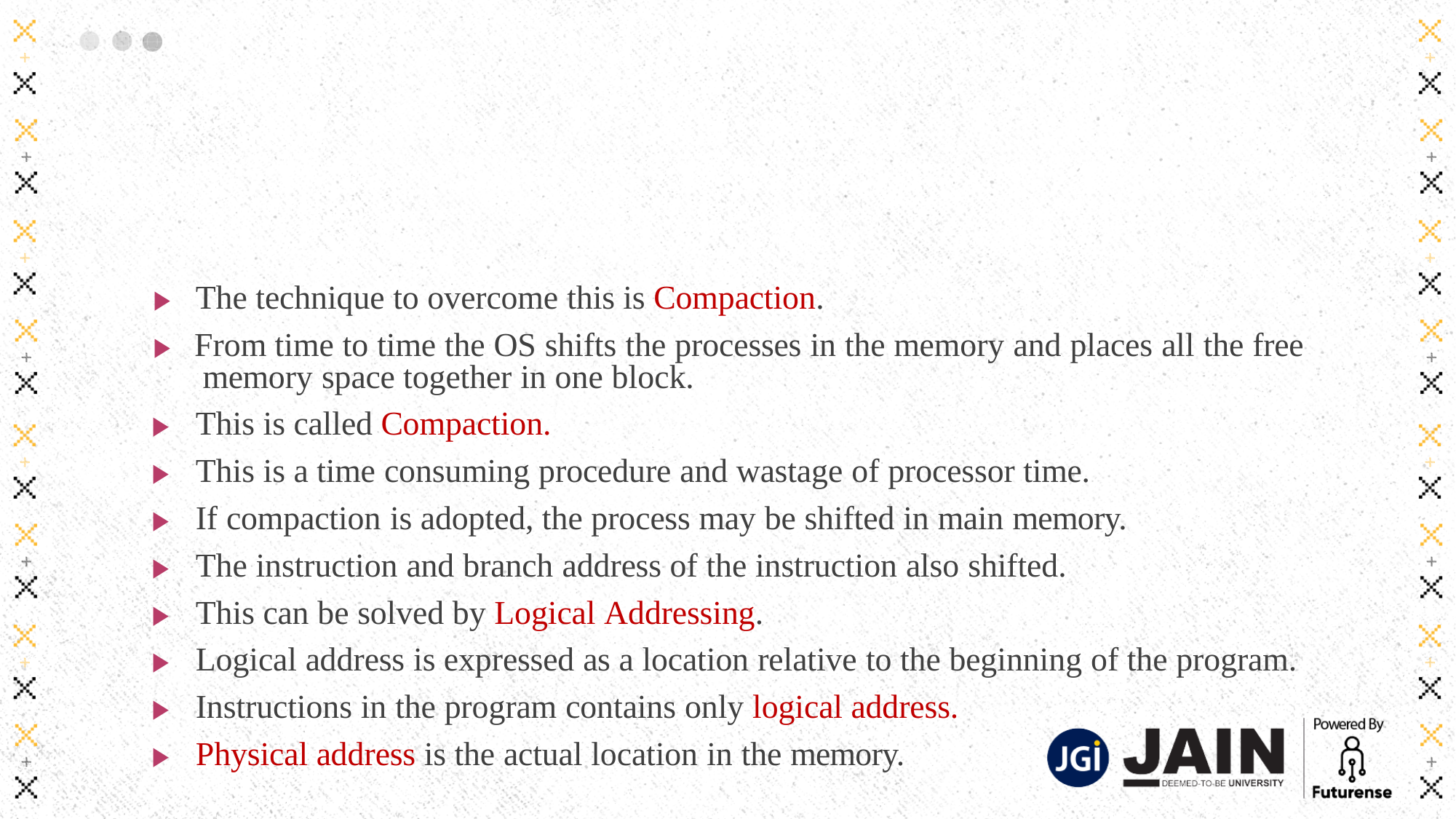

▶	The technique to overcome this is Compaction.
▶	From time to time the OS shifts the processes in the memory and places all the free  memory space together in one block.
▶	This is called Compaction.
▶	This is a time consuming procedure and wastage of processor time.
▶	If compaction is adopted, the process may be shifted in main memory.
▶	The instruction and branch address of the instruction also shifted.
▶	This can be solved by Logical Addressing.
▶	Logical address is expressed as a location relative to the beginning of the program.
▶	Instructions in the program contains only logical address.
▶	Physical address is the actual location in the memory.